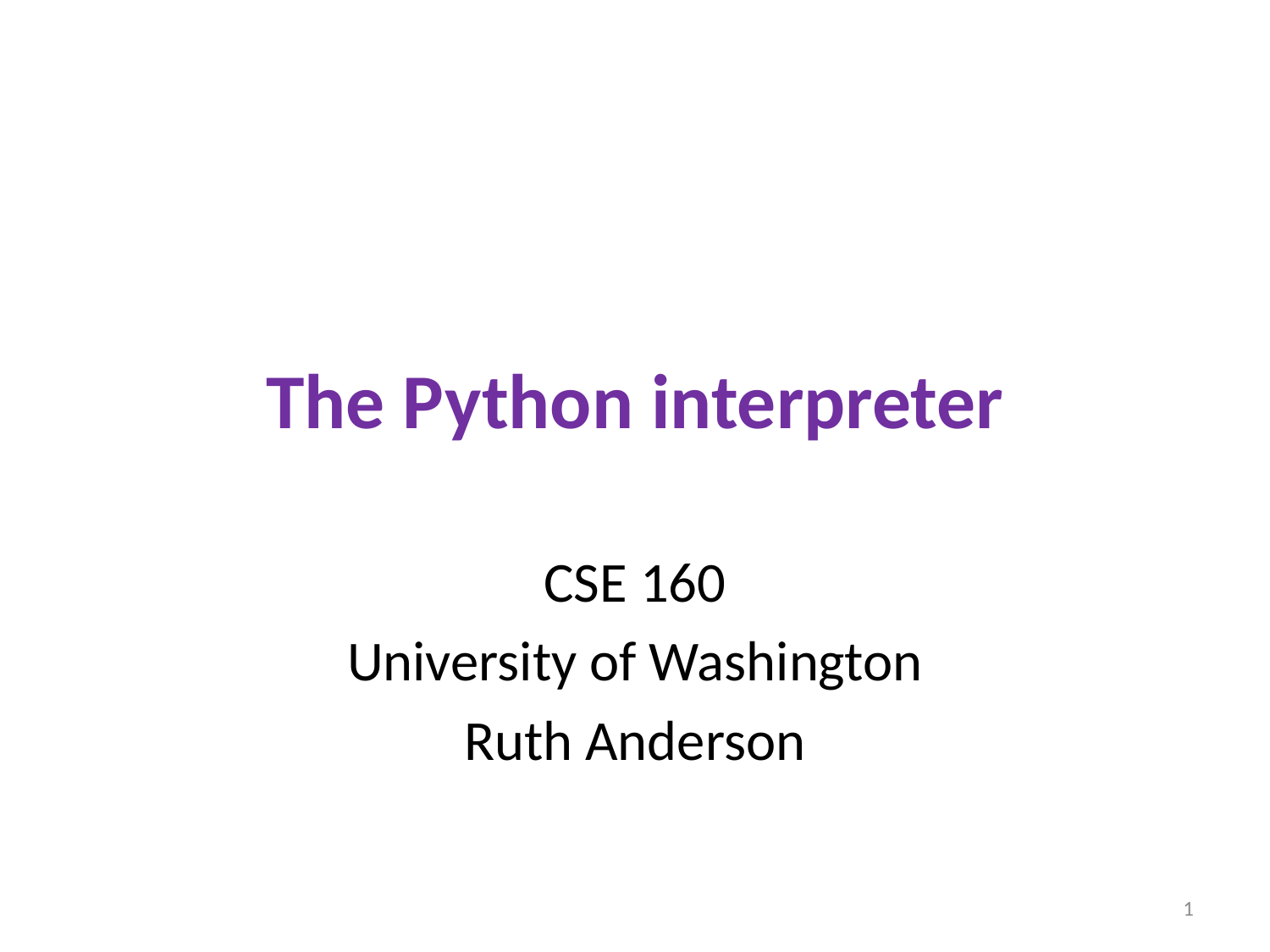

# The Python interpreter
CSE 160
University of Washington
Ruth Anderson
1